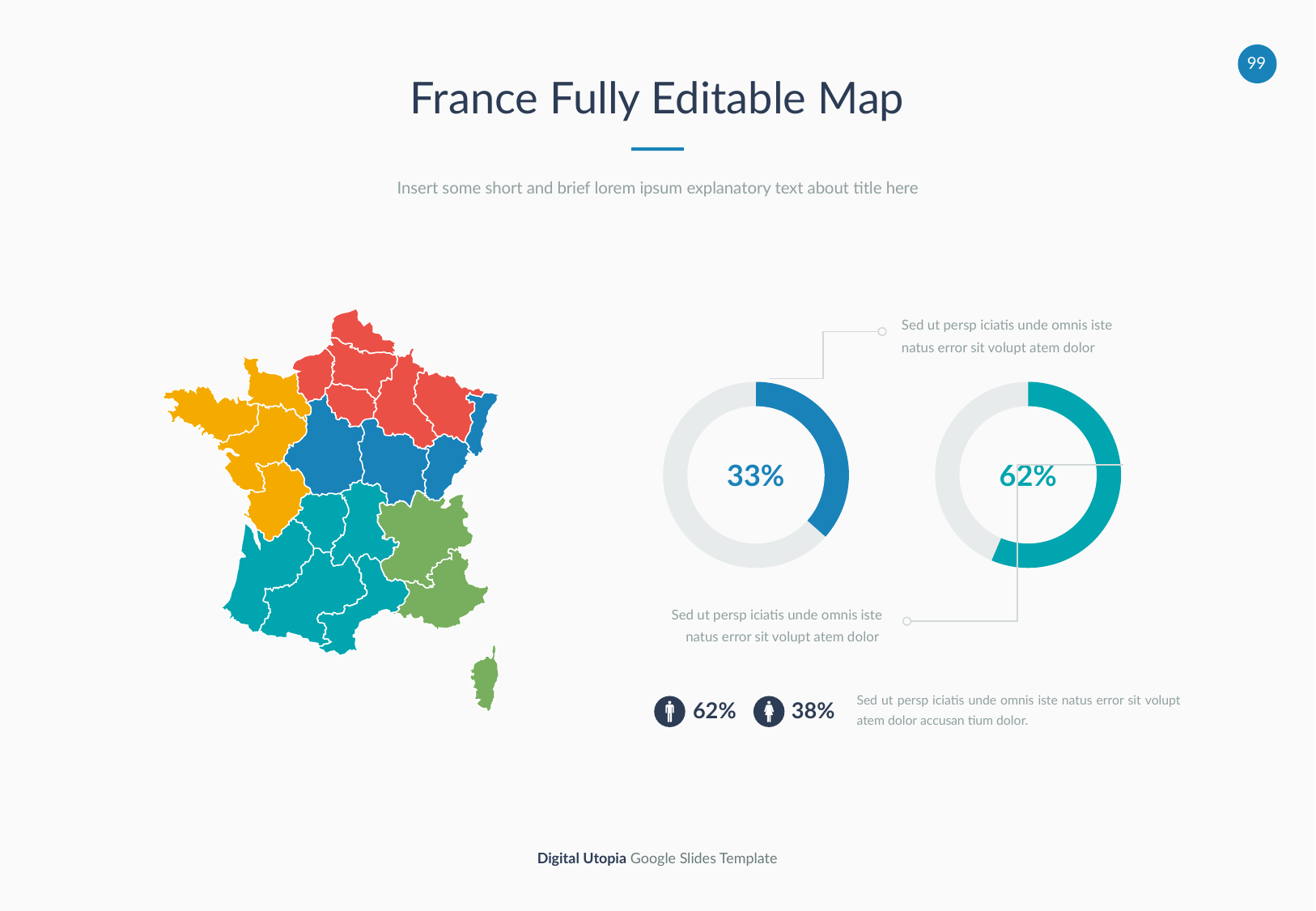

France Fully Editable Map
Insert some short and brief lorem ipsum explanatory text about title here

Sed ut persp iciatis unde omnis iste natus error sit volupt atem dolor

33%
62%

Sed ut persp iciatis unde omnis iste natus error sit volupt atem dolor
Sed ut persp iciatis unde omnis iste natus error sit volupt atem dolor accusan tium dolor.

62%
38%